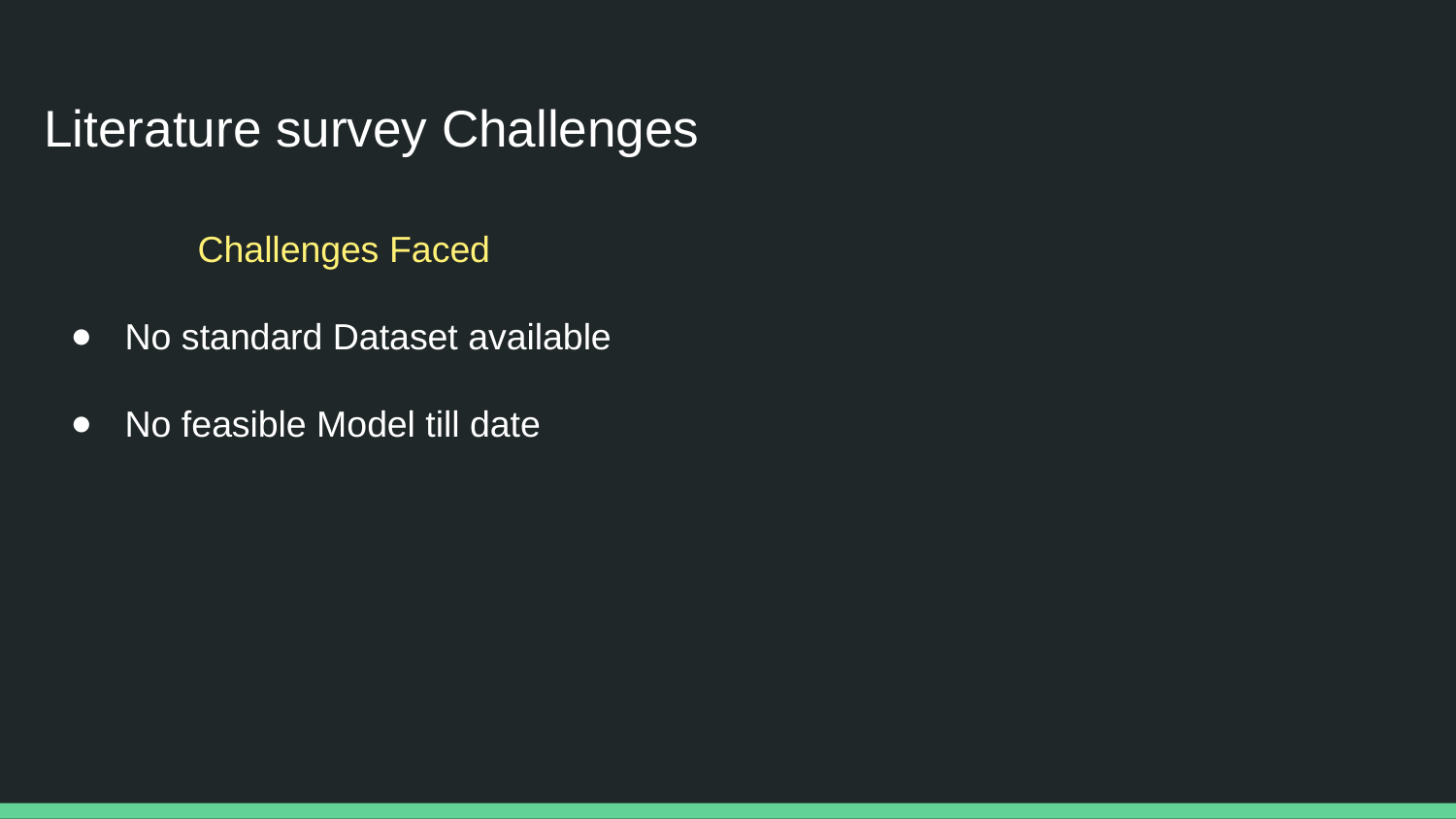

# Literature survey Challenges
	Challenges Faced

No standard Dataset available

No feasible Model till date